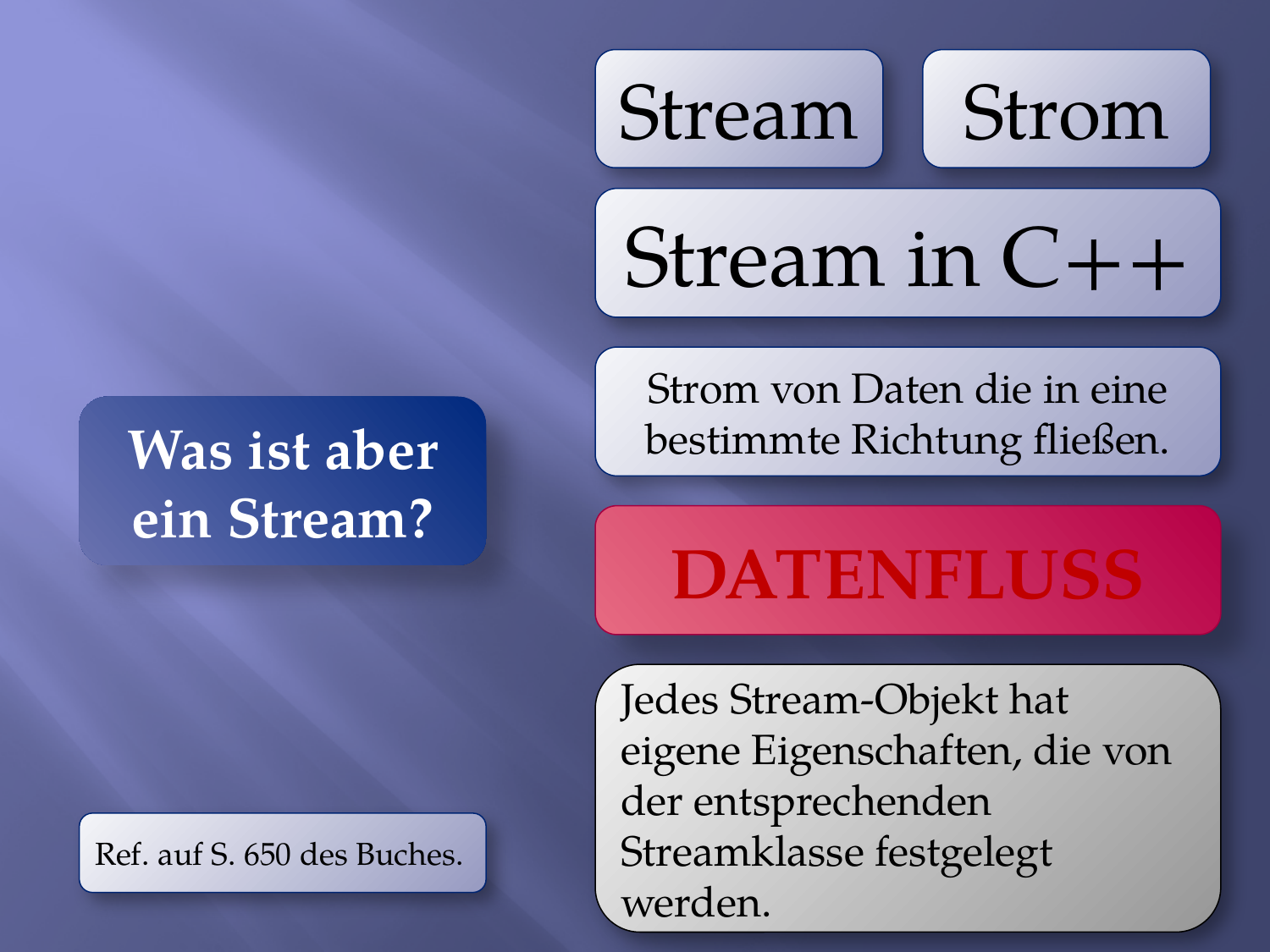

Stream
Strom
Stream in C++
Strom von Daten die in eine bestimmte Richtung fließen.
Was ist aber ein Stream?
DATENFLUSS
Jedes Stream-Objekt hat eigene Eigenschaften, die von der entsprechenden Streamklasse festgelegt werden.
Ref. auf S. 650 des Buches.